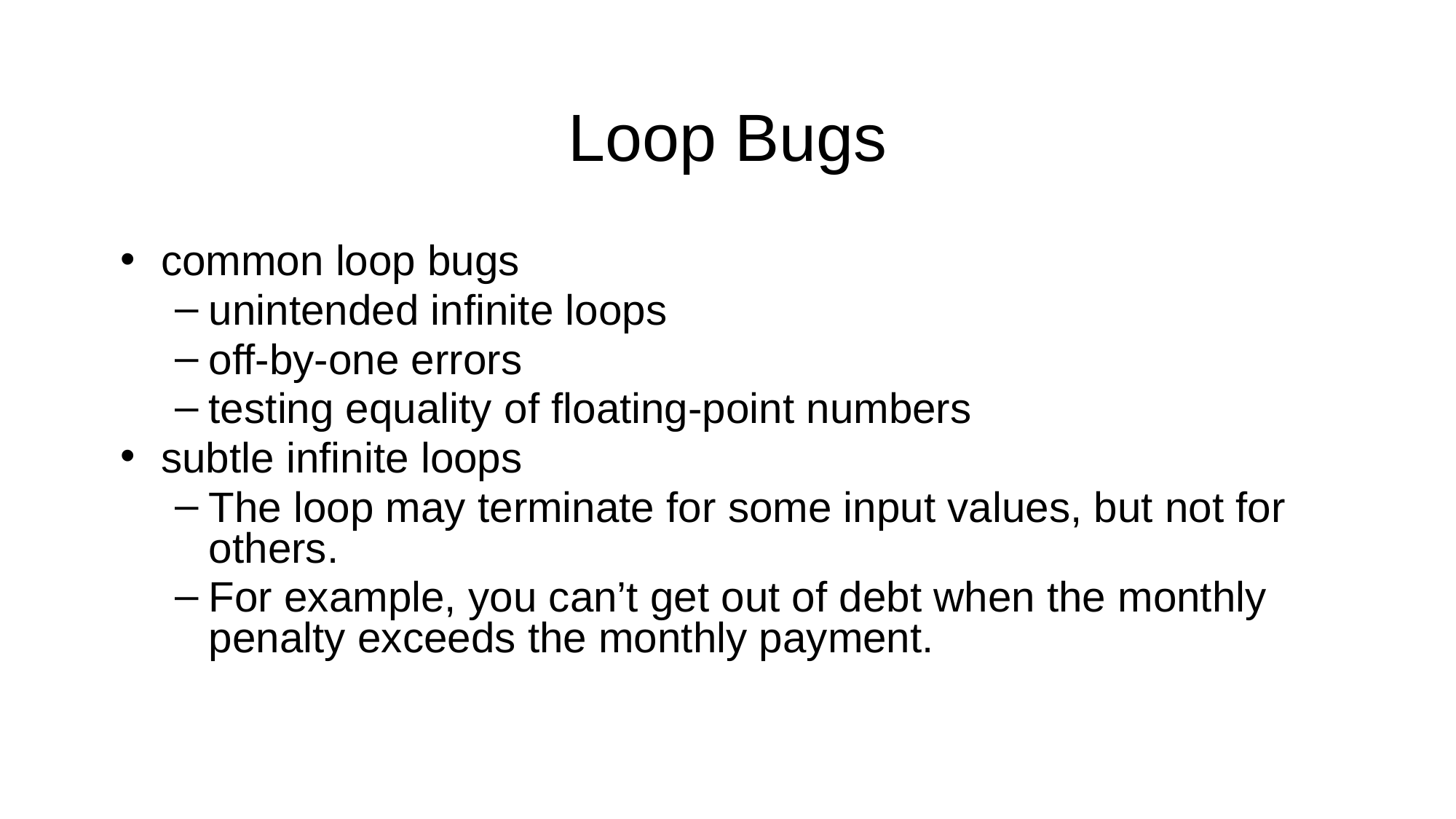

# Loop Bugs
common loop bugs
unintended infinite loops
off-by-one errors
testing equality of floating-point numbers
subtle infinite loops
The loop may terminate for some input values, but not for others.
For example, you can’t get out of debt when the monthly penalty exceeds the monthly payment.